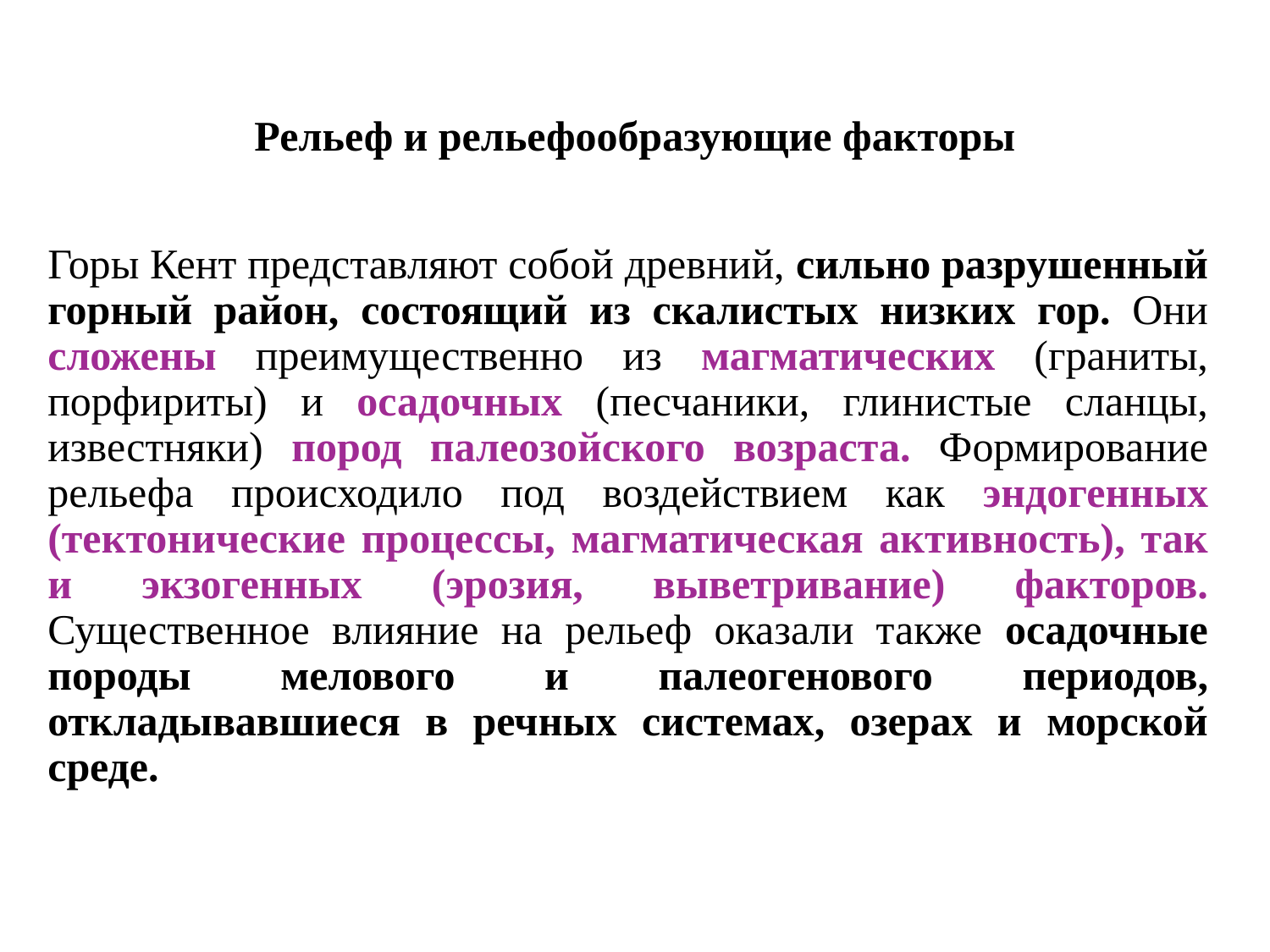

# Рельеф и рельефообразующие факторы
Горы Кент представляют собой древний, сильно разрушенный горный район, состоящий из скалистых низких гор. Они сложены преимущественно из магматических (граниты, порфириты) и осадочных (песчаники, глинистые сланцы, известняки) пород палеозойского возраста. Формирование рельефа происходило под воздействием как эндогенных (тектонические процессы, магматическая активность), так и экзогенных (эрозия, выветривание) факторов. Существенное влияние на рельеф оказали также осадочные породы мелового и палеогенового периодов, откладывавшиеся в речных системах, озерах и морской среде.